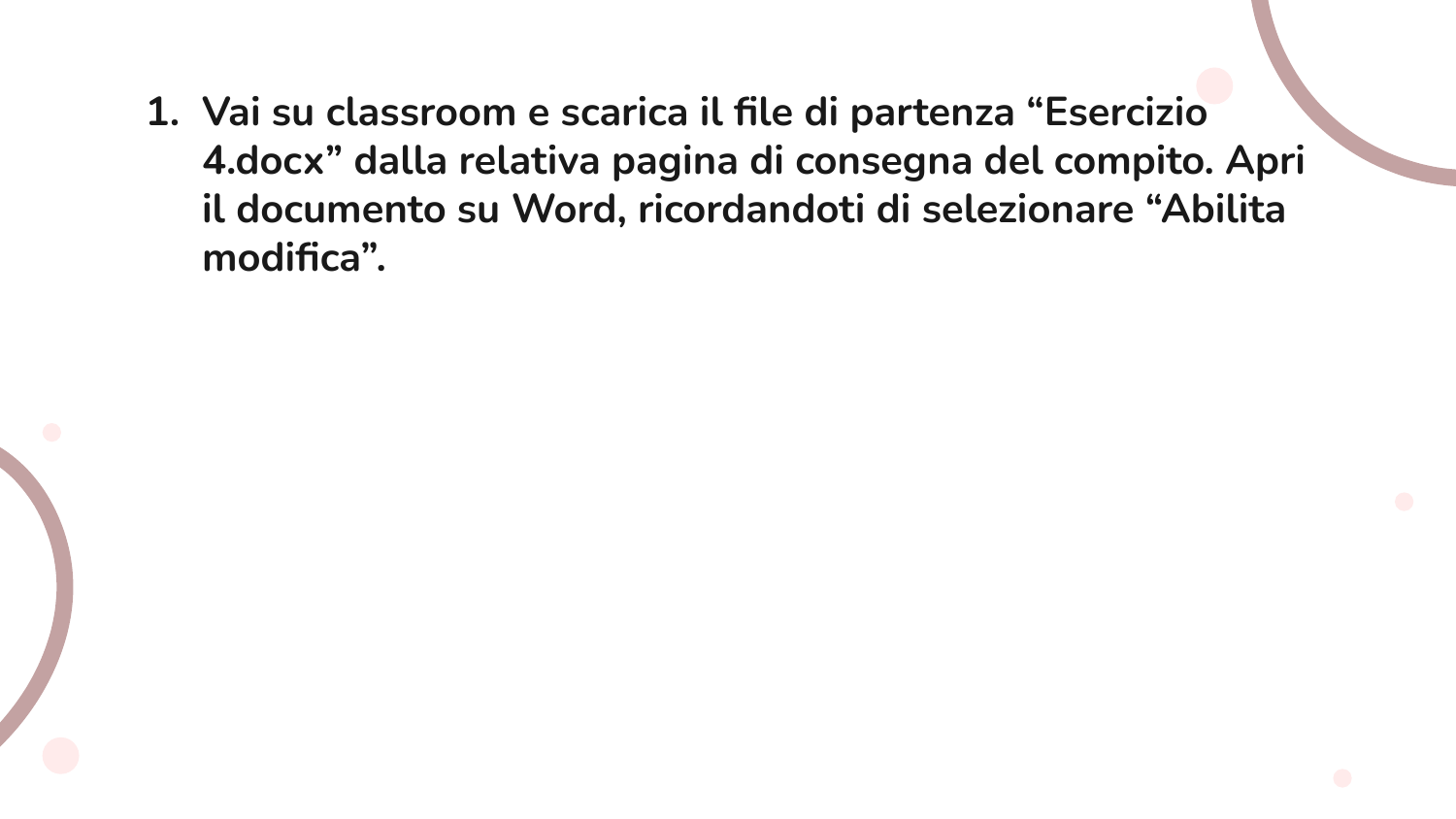

# Vai su classroom e scarica il file di partenza “Esercizio 4.docx” dalla relativa pagina di consegna del compito. Apri il documento su Word, ricordandoti di selezionare “Abilita modifica”.